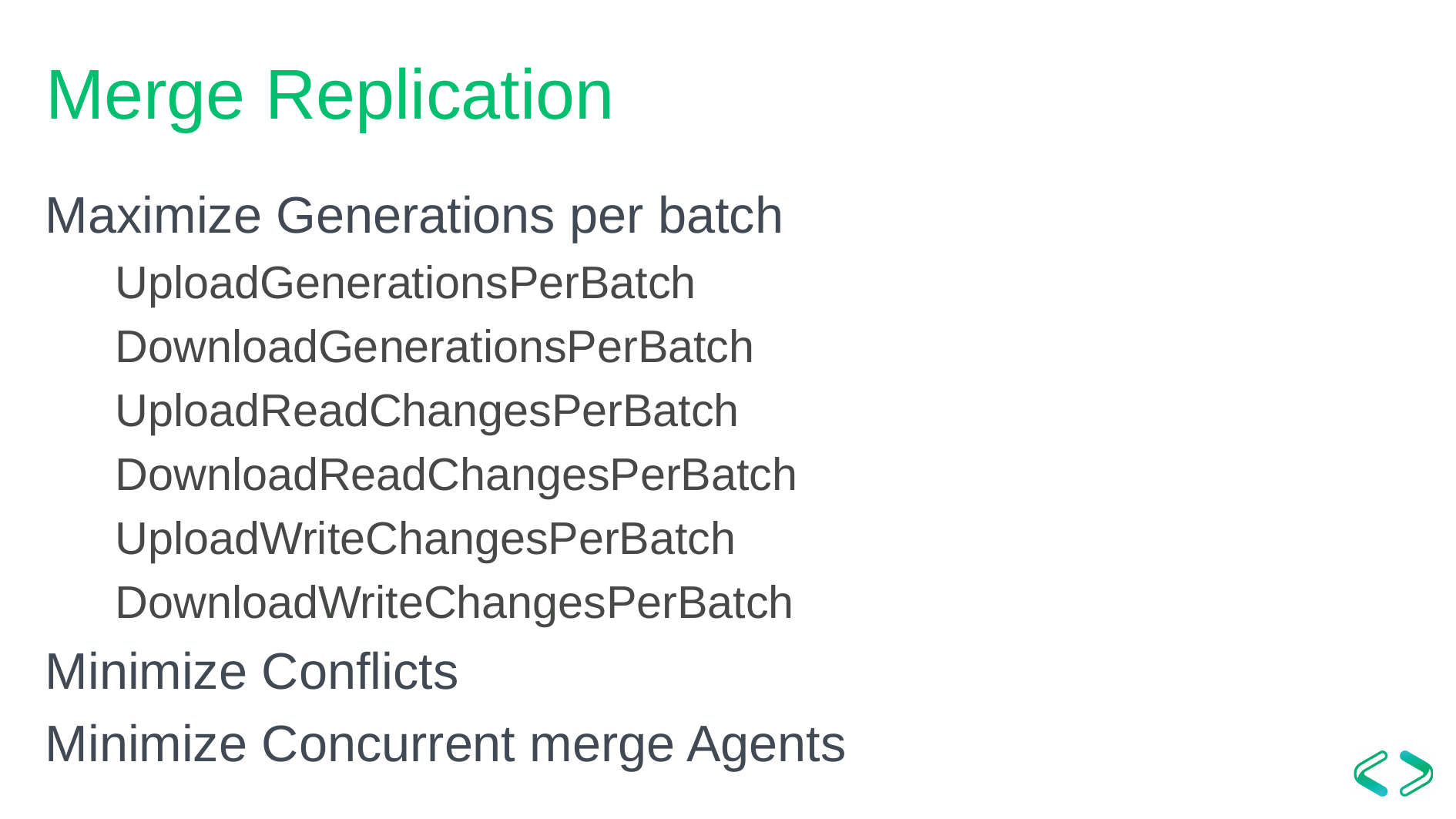

# Merge Replication
Maximize Generations per batch
UploadGenerationsPerBatch
DownloadGenerationsPerBatch
UploadReadChangesPerBatch
DownloadReadChangesPerBatch
UploadWriteChangesPerBatch
DownloadWriteChangesPerBatch
Minimize Conflicts
Minimize Concurrent merge Agents